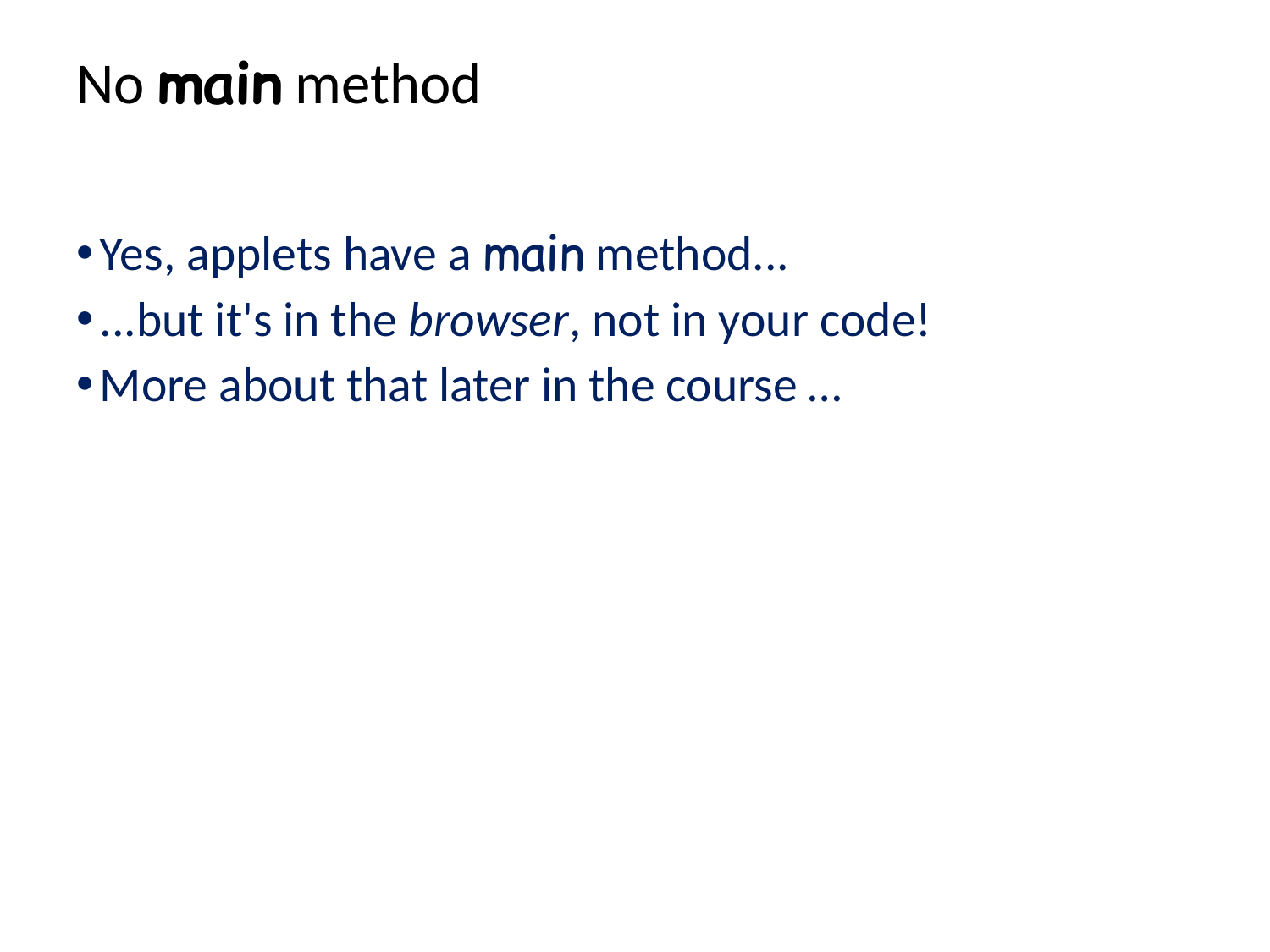

# No main method
Yes, applets have a main method...
...but it's in the browser, not in your code!
More about that later in the course …